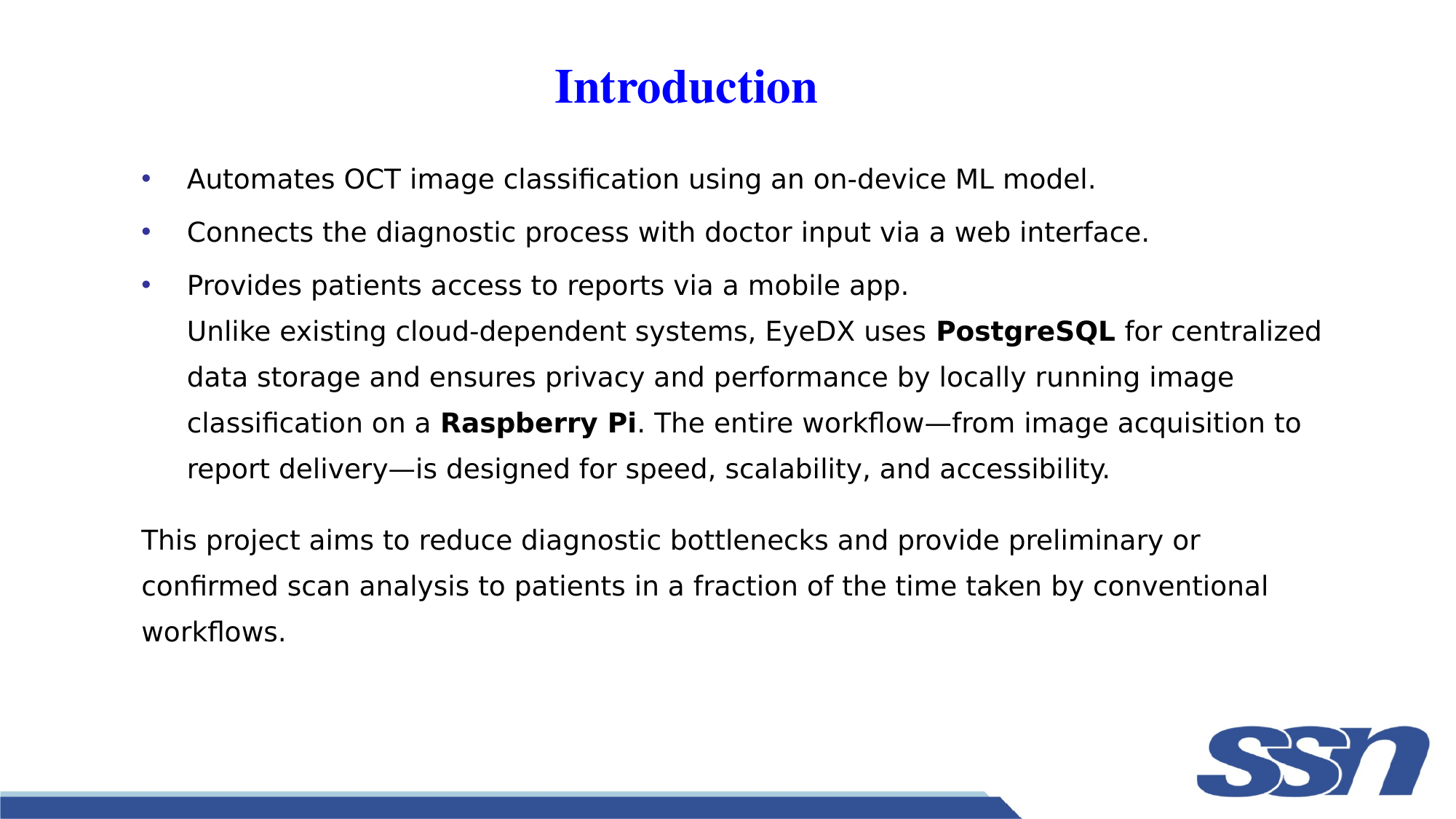

# Introduction
Automates OCT image classification using an on-device ML model.
Connects the diagnostic process with doctor input via a web interface.
Provides patients access to reports via a mobile app.
Unlike existing cloud-dependent systems, EyeDX uses PostgreSQL for centralized data storage and ensures privacy and performance by locally running image classification on a Raspberry Pi. The entire workflow—from image acquisition to report delivery—is designed for speed, scalability, and accessibility.
This project aims to reduce diagnostic bottlenecks and provide preliminary or confirmed scan analysis to patients in a fraction of the time taken by conventional workflows.